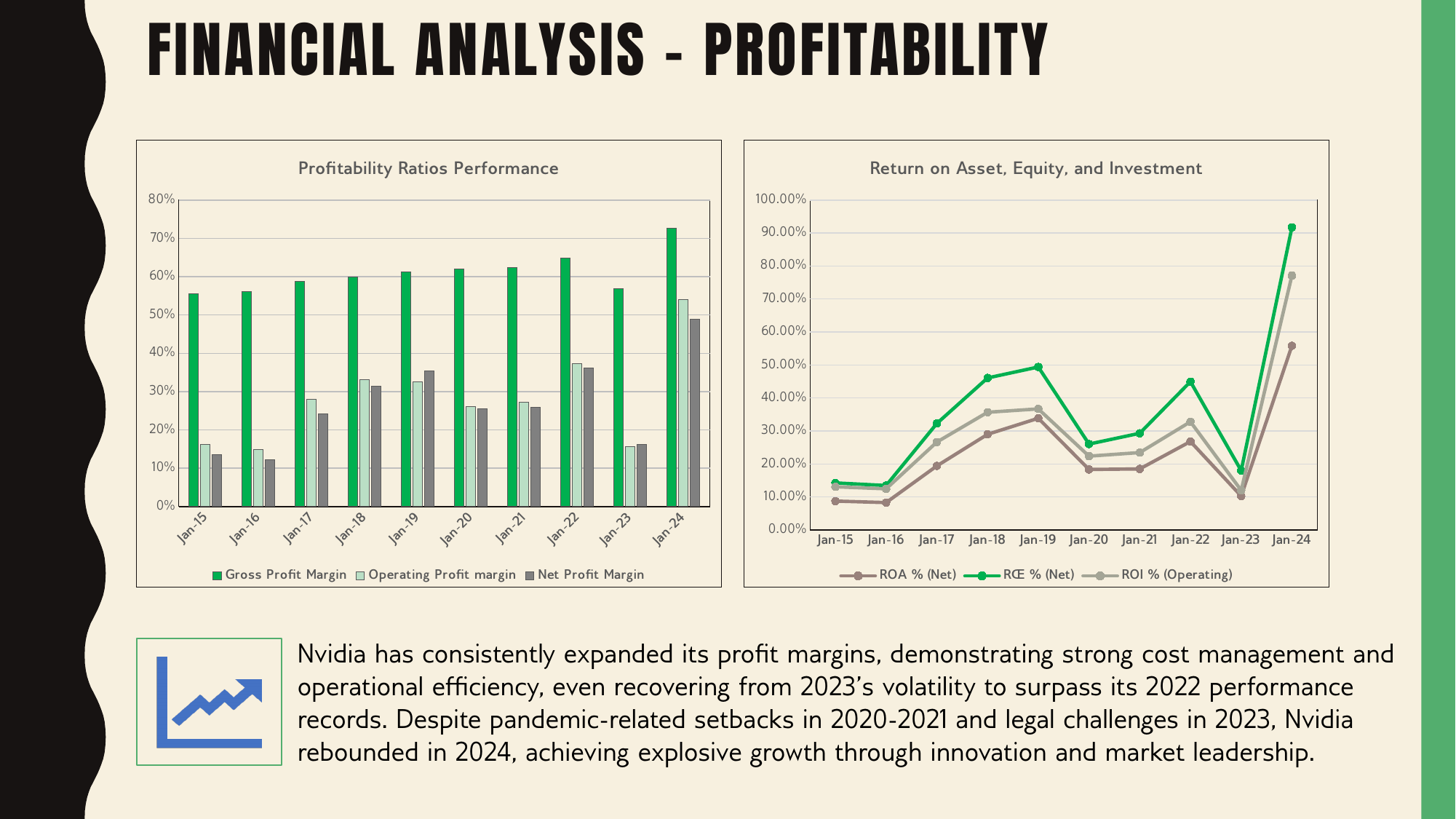

# Financial Analysis - Profitability

### Chart: Profitability Ratios Performance

| Category | Gross Profit Margin | Operating Profit margin | Net Profit Margin |
|---|---|---|---|
| Jan-15 | 0.5552650033418726 | 0.16212493113862694 | 0.13469743823943872 |
| Jan-16 | 0.5610778443113772 | 0.14910179640718563 | 0.12255489021956088 |
| Jan-17 | 0.5879884225759768 | 0.27988422575976846 | 0.2410998552821997 |
| Jan-18 | 0.5993411570928556 | 0.3304508956145769 | 0.3136709903232448 |
| Jan-19 | 0.6120689655172413 | 0.3246841925571868 | 0.35344827586206895 |
| Jan-20 | 0.619893753434695 | 0.2606704524638212 | 0.2560908591317091 |
| Jan-21 | 0.623448275862069 | 0.271784107946027 | 0.25979010494752625 |
| Jan-22 | 0.6492903321691313 | 0.3730772088875678 | 0.3623393029649996 |
| Jan-23 | 0.5692889449099132 | 0.1565952398606065 | 0.16193371394676356 |
| Jan-24 | 0.7271757329043695 | 0.5412166376678376 | 0.4884934834706674 |

### Chart: Return on Asset, Equity, and Investment

| Category | ROA % (Net) | ROE % (Net) | ROI % (Operating) |
|---|---|---|---|
| Jan-15 | 0.0875 | 0.1425 | 0.1307 |
| Jan-16 | 0.08289999999999999 | 0.1346 | 0.1246 |
| Jan-17 | 0.1941 | 0.32280000000000003 | 0.2664 |
| Jan-18 | 0.2899 | 0.4607 | 0.3567 |
| Jan-19 | 0.3385 | 0.4939 | 0.3668 |
| Jan-20 | 0.1832 | 0.26030000000000003 | 0.2236 |
| Jan-21 | 0.18489999999999998 | 0.2929 | 0.23440000000000003 |
| Jan-22 | 0.268 | 0.4495 | 0.32789999999999997 |
| Jan-23 | 0.1026 | 0.17980000000000002 | 0.12 |
| Jan-24 | 0.5583 | 0.9170999999999999 | 0.7712 |
Nvidia has consistently expanded its profit margins, demonstrating strong cost management and operational efficiency, even recovering from 2023’s volatility to surpass its 2022 performance records. Despite pandemic-related setbacks in 2020-2021 and legal challenges in 2023, Nvidia rebounded in 2024, achieving explosive growth through innovation and market leadership.